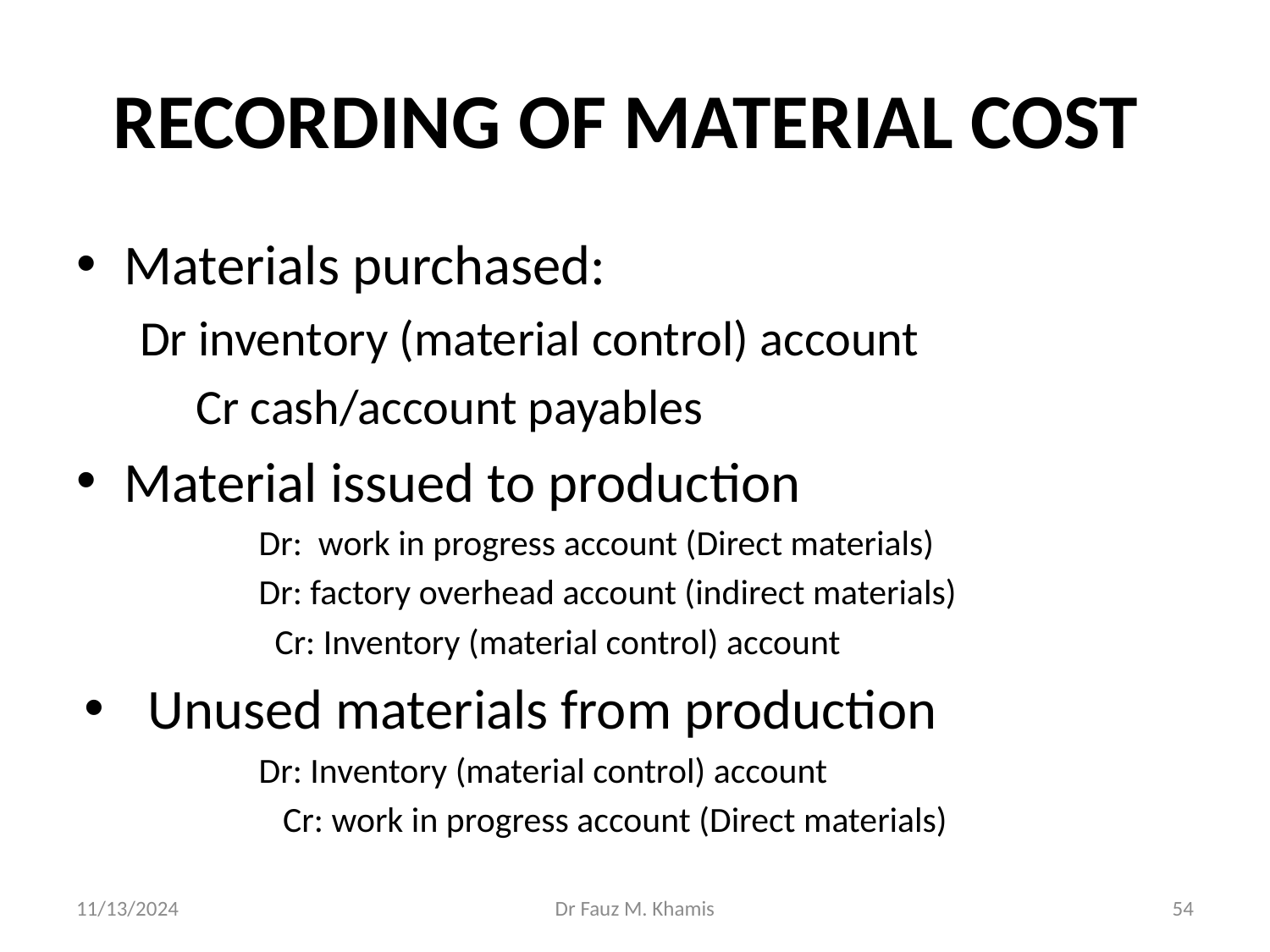

# RECORDING OF MATERIAL COST
Materials purchased:
Dr inventory (material control) account
     Cr cash/account payables
Material issued to production
Dr:  work in progress account (Direct materials)
Dr: factory overhead account (indirect materials)
  Cr: Inventory (material control) account
Unused materials from production
Dr: Inventory (material control) account
   Cr: work in progress account (Direct materials)

11/13/2024
Dr Fauz M. Khamis
54